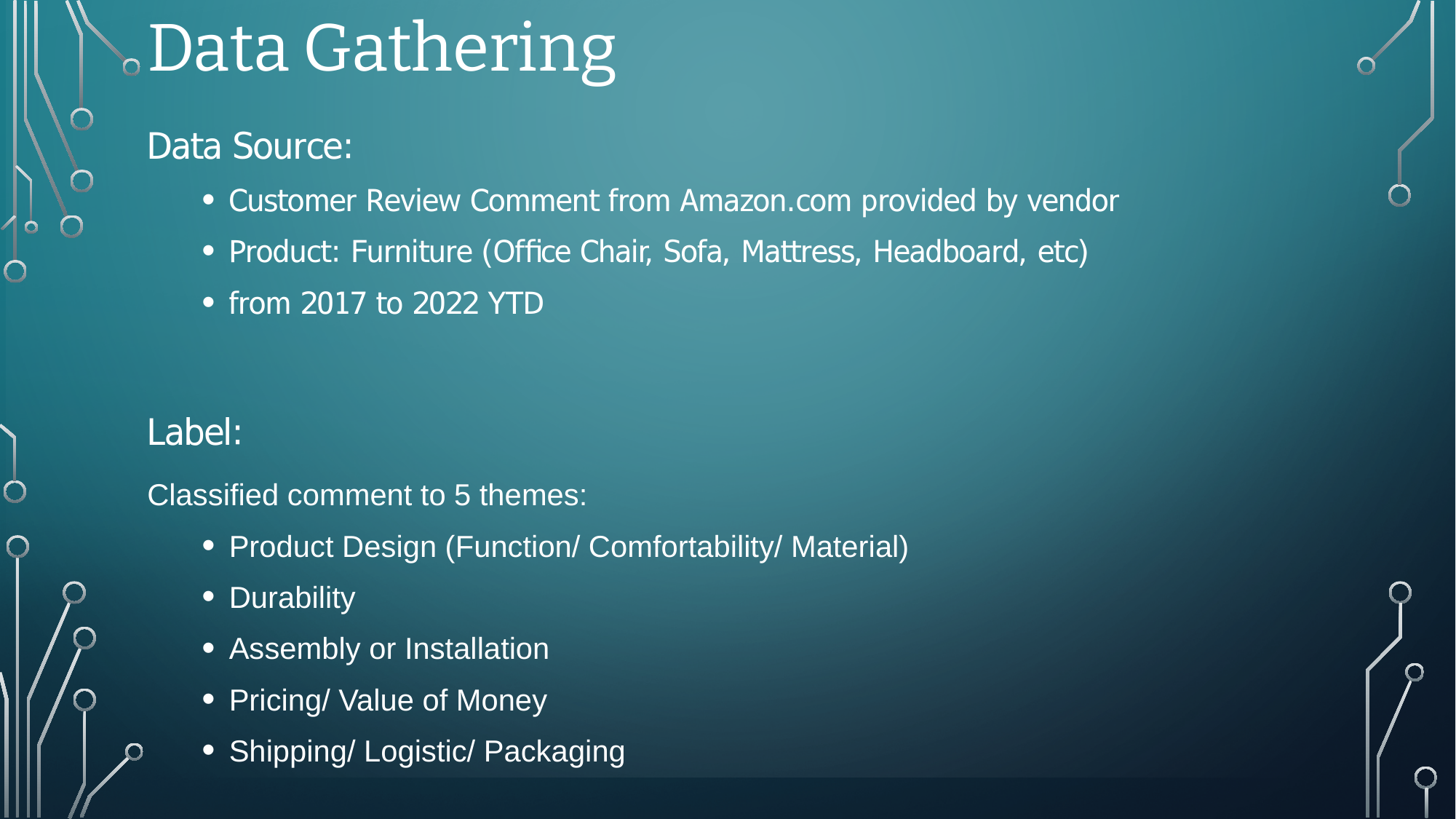

# Data Gathering
Data Source:
Customer Review Comment from Amazon.com provided by vendor
Product: Furniture (Office Chair, Sofa, Mattress, Headboard, etc)
from 2017 to 2022 YTD

Label:
Classified comment to 5 themes:
Product Design (Function/ Comfortability/ Material)
Durability
Assembly or Installation
Pricing/ Value of Money
Shipping/ Logistic/ Packaging